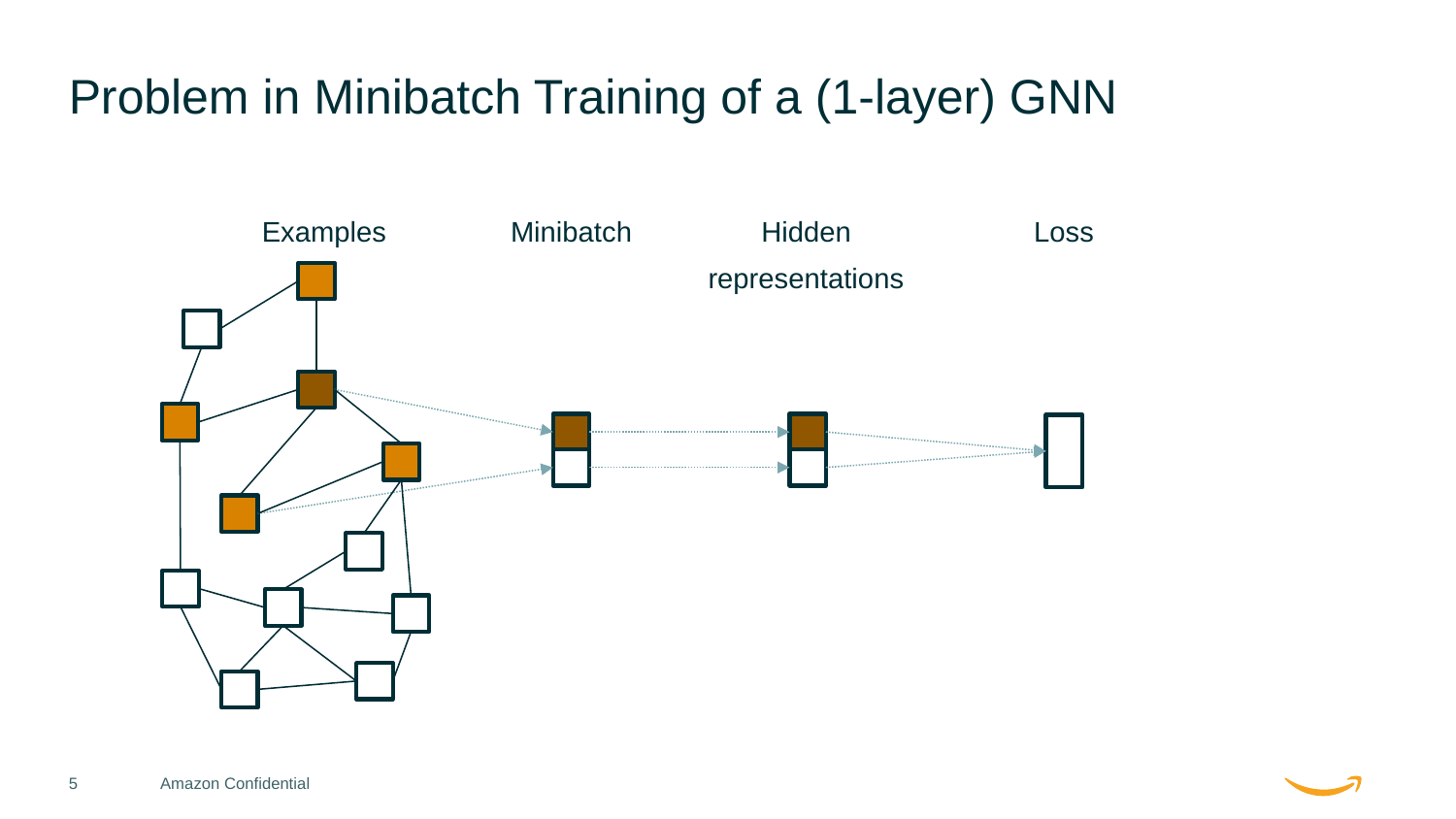

# Problem in Minibatch Training of a (1-layer) GNN
Examples
Minibatch
Hidden
representations
Loss

5
Amazon Confidential